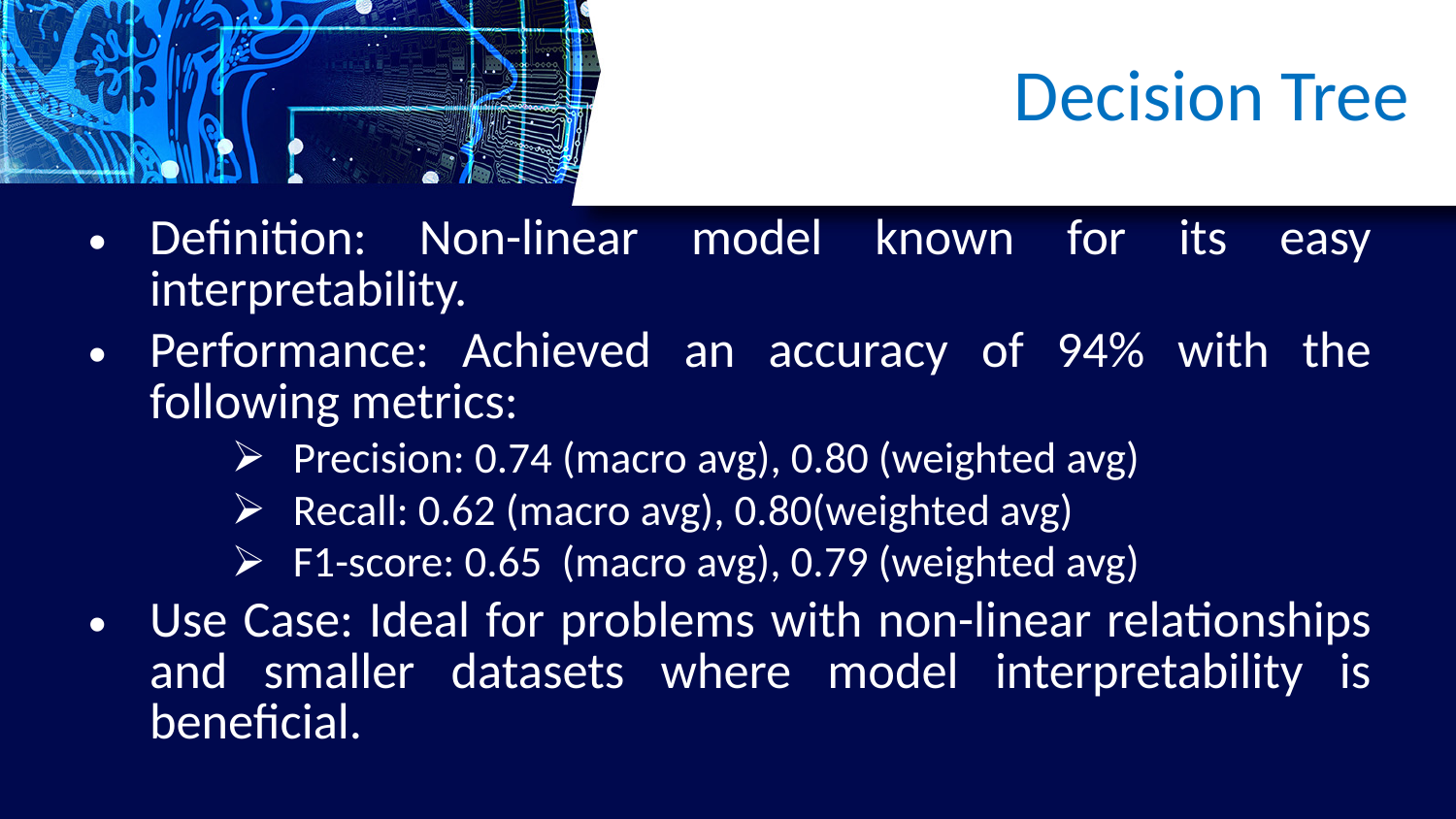

Decision Tree
Definition: Non-linear model known for its easy interpretability.
Performance: Achieved an accuracy of 94% with the following metrics:
Precision: 0.74 (macro avg), 0.80 (weighted avg)
Recall: 0.62 (macro avg), 0.80(weighted avg)
F1-score: 0.65  (macro avg), 0.79 (weighted avg)
Use Case: Ideal for problems with non-linear relationships and smaller datasets where model interpretability is beneficial.